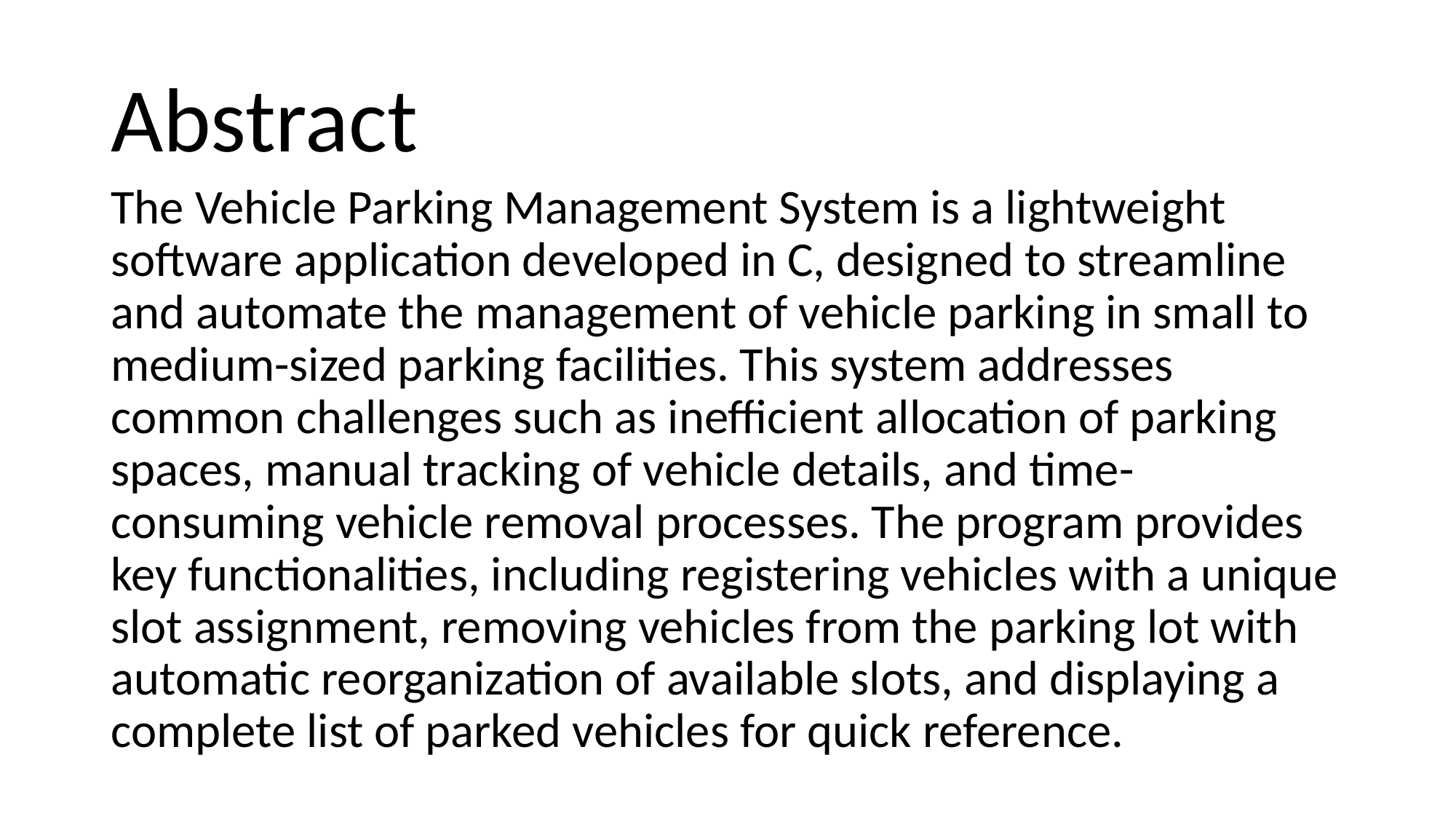

# Abstract
The Vehicle Parking Management System is a lightweight software application developed in C, designed to streamline and automate the management of vehicle parking in small to medium-sized parking facilities. This system addresses common challenges such as inefficient allocation of parking spaces, manual tracking of vehicle details, and time-consuming vehicle removal processes. The program provides key functionalities, including registering vehicles with a unique slot assignment, removing vehicles from the parking lot with automatic reorganization of available slots, and displaying a complete list of parked vehicles for quick reference.